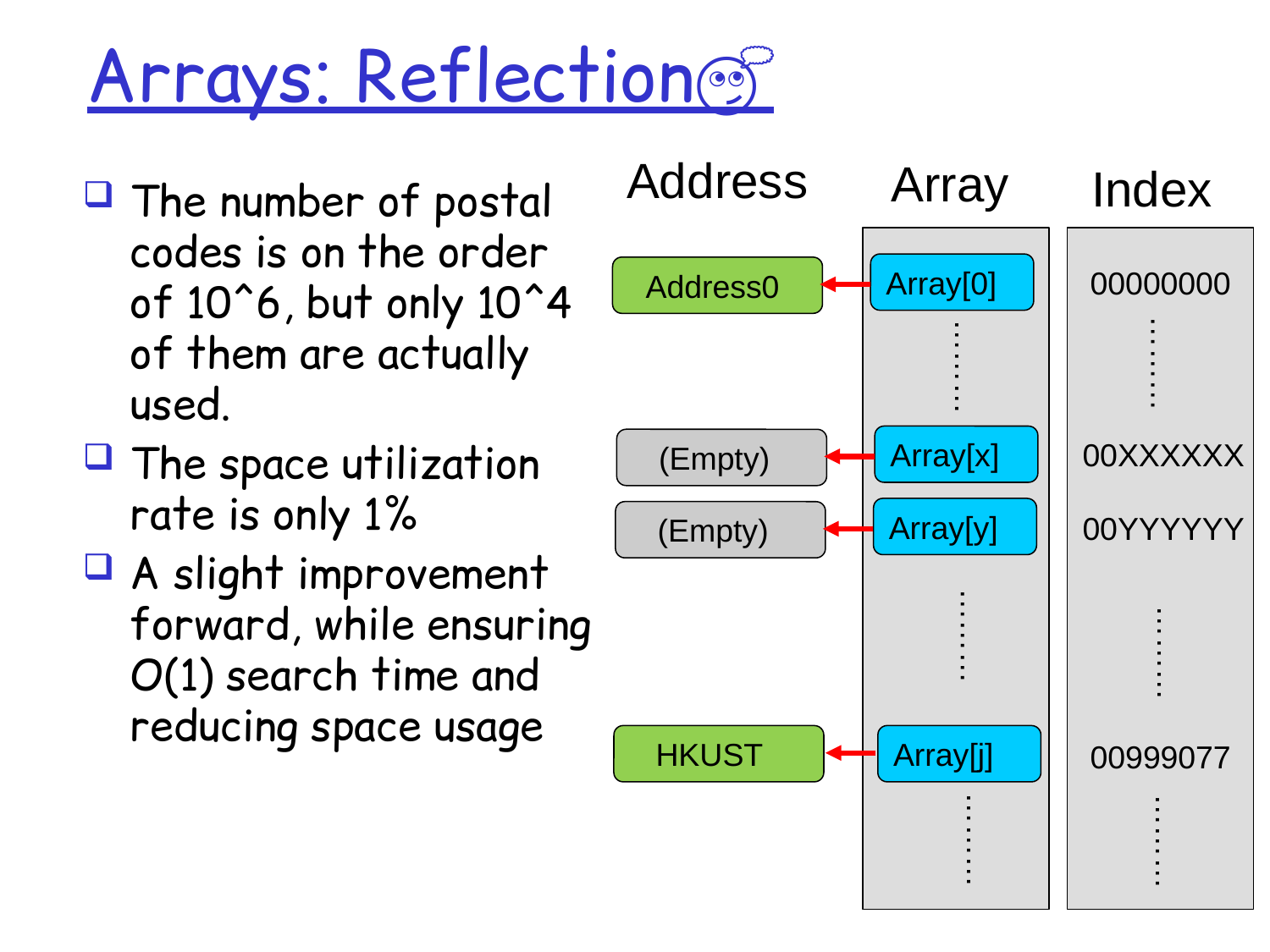

# Arrays: Reflection🤔
Address
Array
Index
The number of postal codes is on the order of 10^6, but only 10^4 of them are actually used.
The space utilization rate is only 1%
A slight improvement forward, while ensuring O(1) search time and reducing space usage

Array[0]
00000000
  Address0
………
………
Array[x]
00XXXXXX
   (Empty)
Array[y]
   (Empty)
00YYYYYY
………
………
   HKUST
Array[j]
00999077
………
………